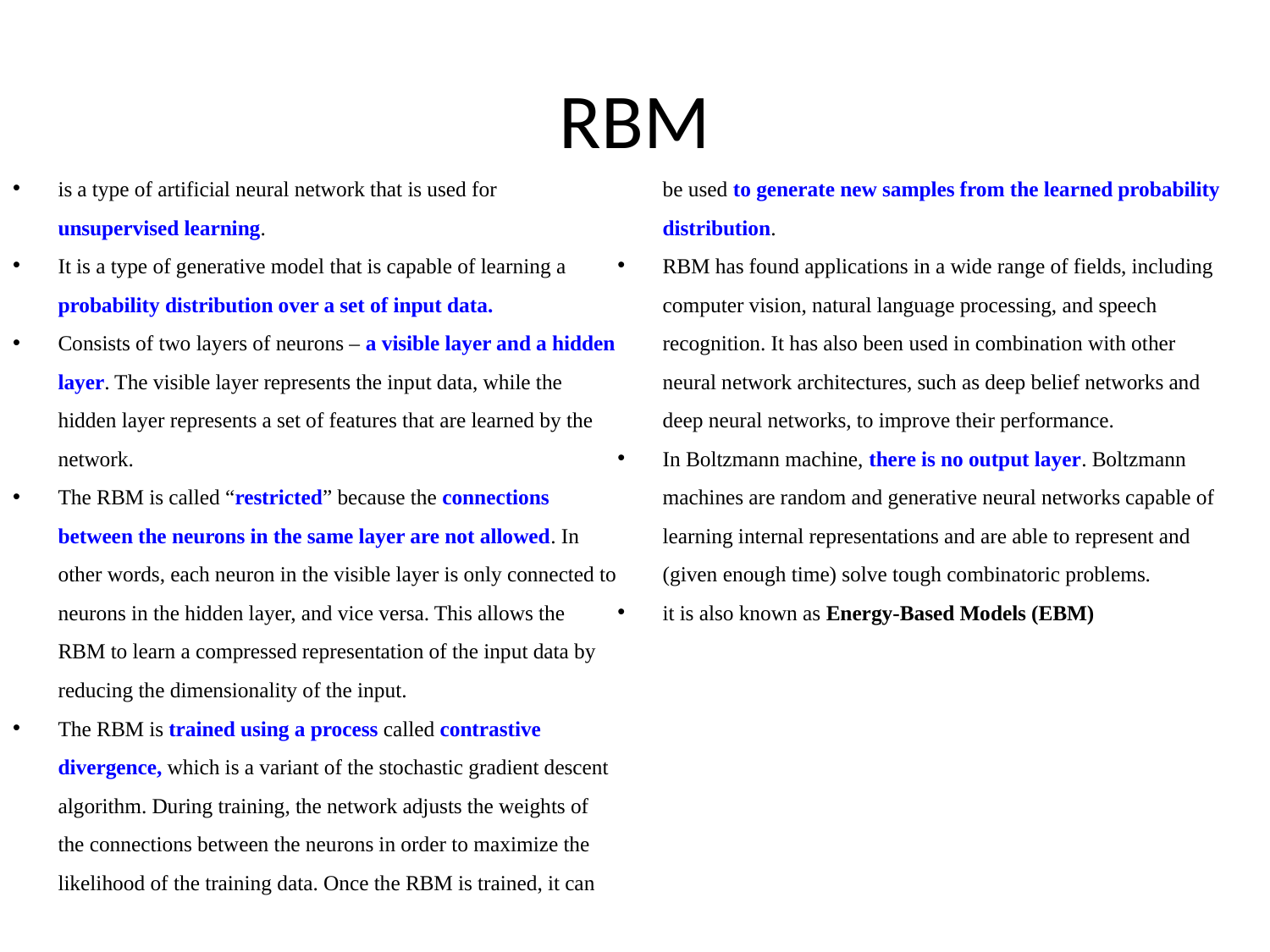

# RBM
is a type of artificial neural network that is used for unsupervised learning.
It is a type of generative model that is capable of learning a probability distribution over a set of input data.
Consists of two layers of neurons – a visible layer and a hidden layer. The visible layer represents the input data, while the hidden layer represents a set of features that are learned by the network.
The RBM is called “restricted” because the connections between the neurons in the same layer are not allowed. In other words, each neuron in the visible layer is only connected to neurons in the hidden layer, and vice versa. This allows the RBM to learn a compressed representation of the input data by reducing the dimensionality of the input.
The RBM is trained using a process called contrastive divergence, which is a variant of the stochastic gradient descent algorithm. During training, the network adjusts the weights of the connections between the neurons in order to maximize the likelihood of the training data. Once the RBM is trained, it can be used to generate new samples from the learned probability distribution.
RBM has found applications in a wide range of fields, including computer vision, natural language processing, and speech recognition. It has also been used in combination with other neural network architectures, such as deep belief networks and deep neural networks, to improve their performance.
In Boltzmann machine, there is no output layer. Boltzmann machines are random and generative neural networks capable of learning internal representations and are able to represent and (given enough time) solve tough combinatoric problems.
it is also known as Energy-Based Models (EBM)